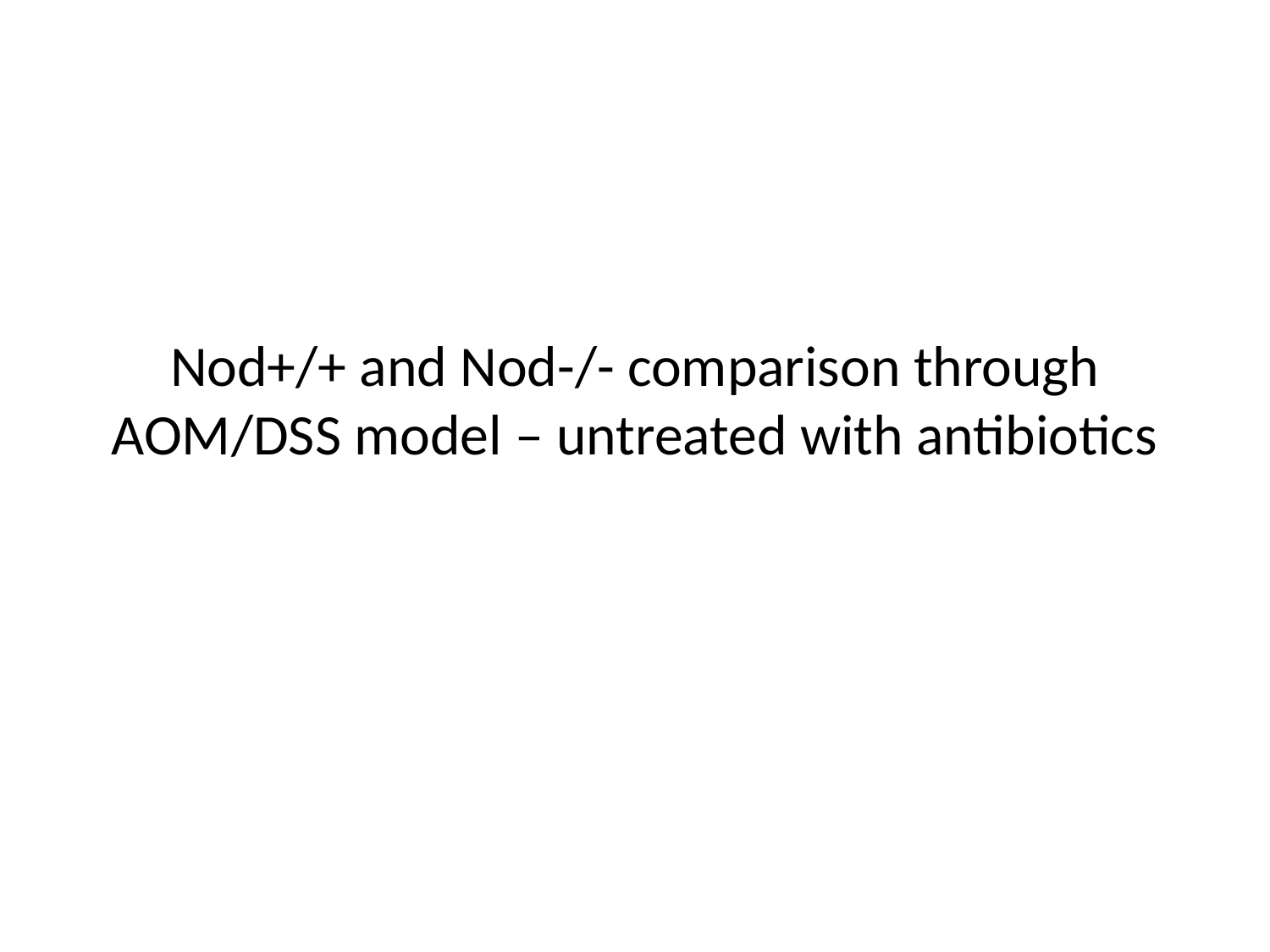

# Nod+/+ and Nod-/- comparison through AOM/DSS model – untreated with antibiotics